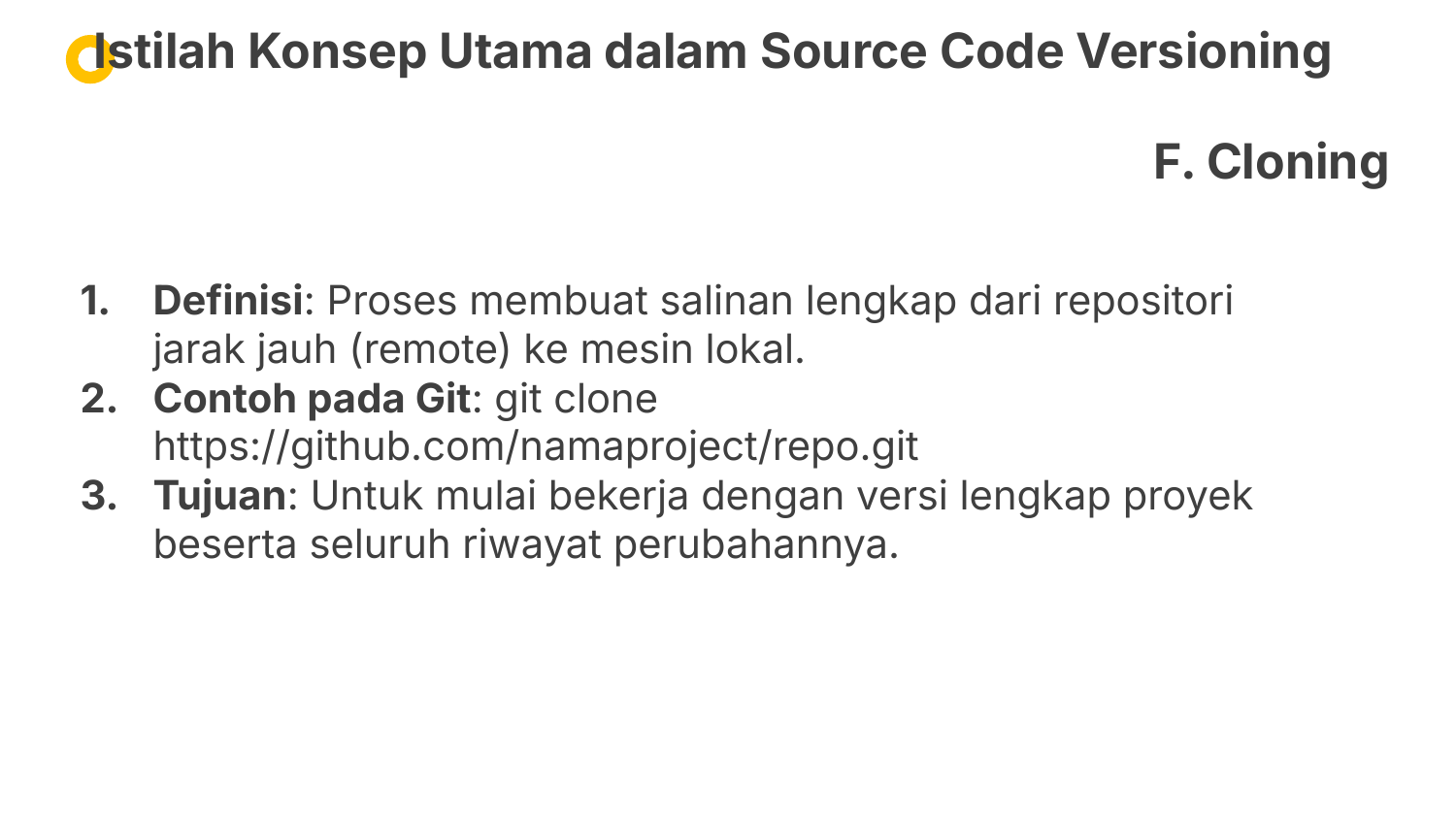

Istilah Konsep Utama dalam Source Code Versioning

F. Cloning
Definisi: Proses membuat salinan lengkap dari repositori jarak jauh (remote) ke mesin lokal.
Contoh pada Git: git clone https://github.com/namaproject/repo.git
Tujuan: Untuk mulai bekerja dengan versi lengkap proyek beserta seluruh riwayat perubahannya.